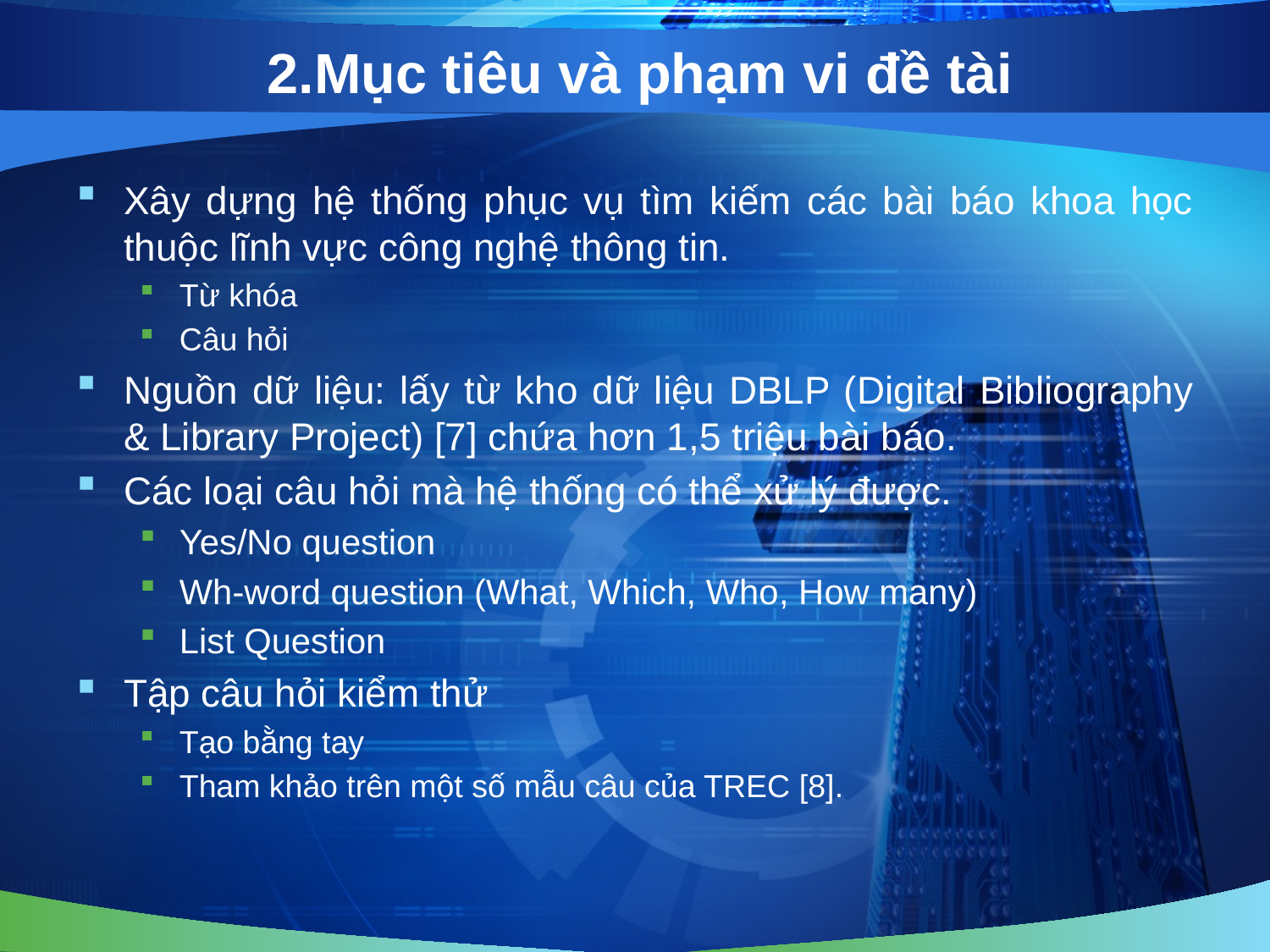

# 2.Mục tiêu và phạm vi đề tài
Xây dựng hệ thống phục vụ tìm kiếm các bài báo khoa học thuộc lĩnh vực công nghệ thông tin.
Từ khóa
Câu hỏi
Nguồn dữ liệu: lấy từ kho dữ liệu DBLP (Digital Bibliography & Library Project) [7] chứa hơn 1,5 triệu bài báo.
Các loại câu hỏi mà hệ thống có thể xử lý được.
Yes/No question
Wh-word question (What, Which, Who, How many)
List Question
Tập câu hỏi kiểm thử
Tạo bằng tay
Tham khảo trên một số mẫu câu của TREC [8].